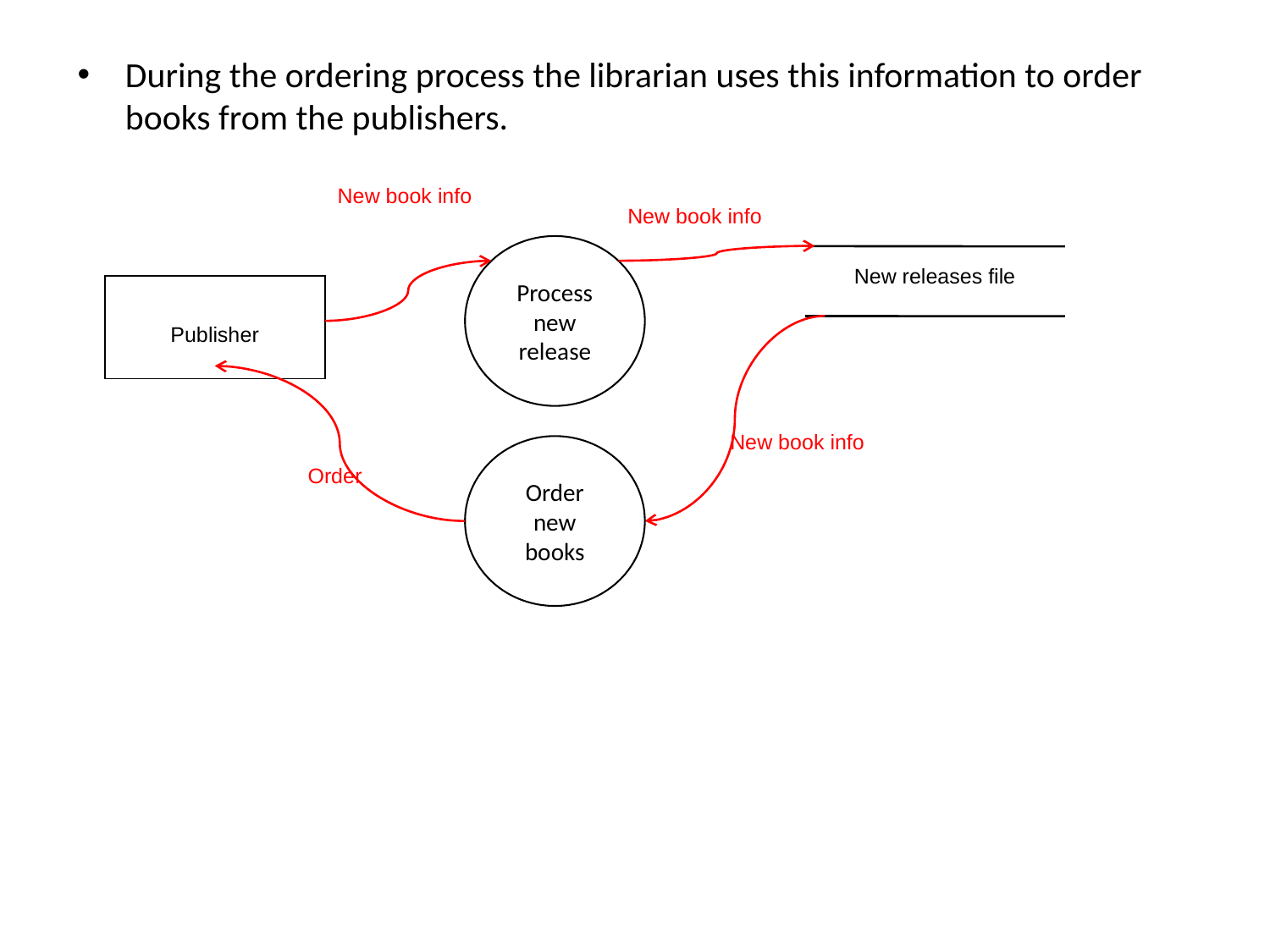

During the ordering process the librarian uses this information to order books from the publishers.

New book info
New book info
Process new release

New releases file

Publisher

New book info
Order new books
Order